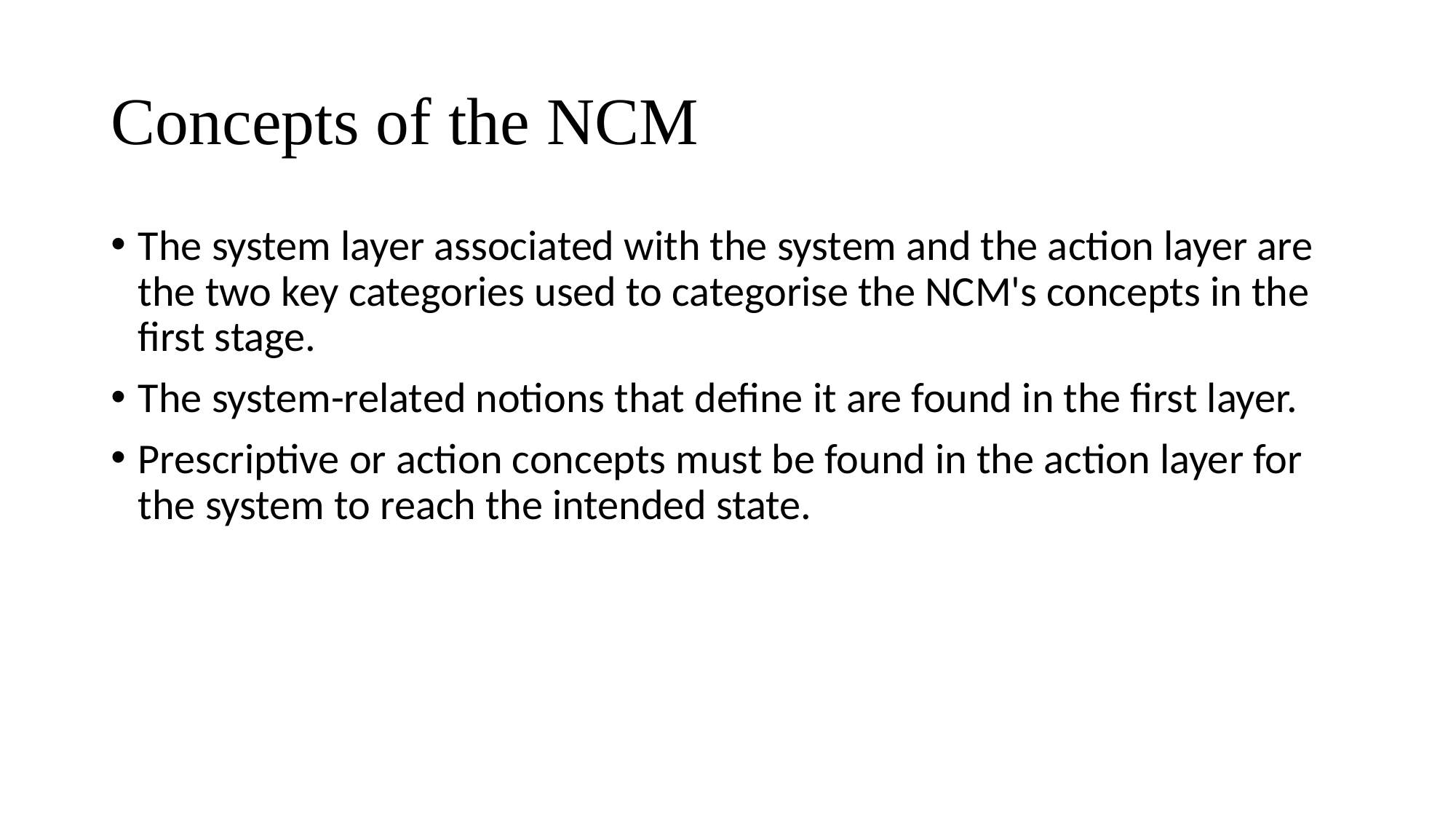

# Concepts of the NCM
The system layer associated with the system and the action layer are the two key categories used to categorise the NCM's concepts in the first stage.
The system-related notions that define it are found in the first layer.
Prescriptive or action concepts must be found in the action layer for the system to reach the intended state.